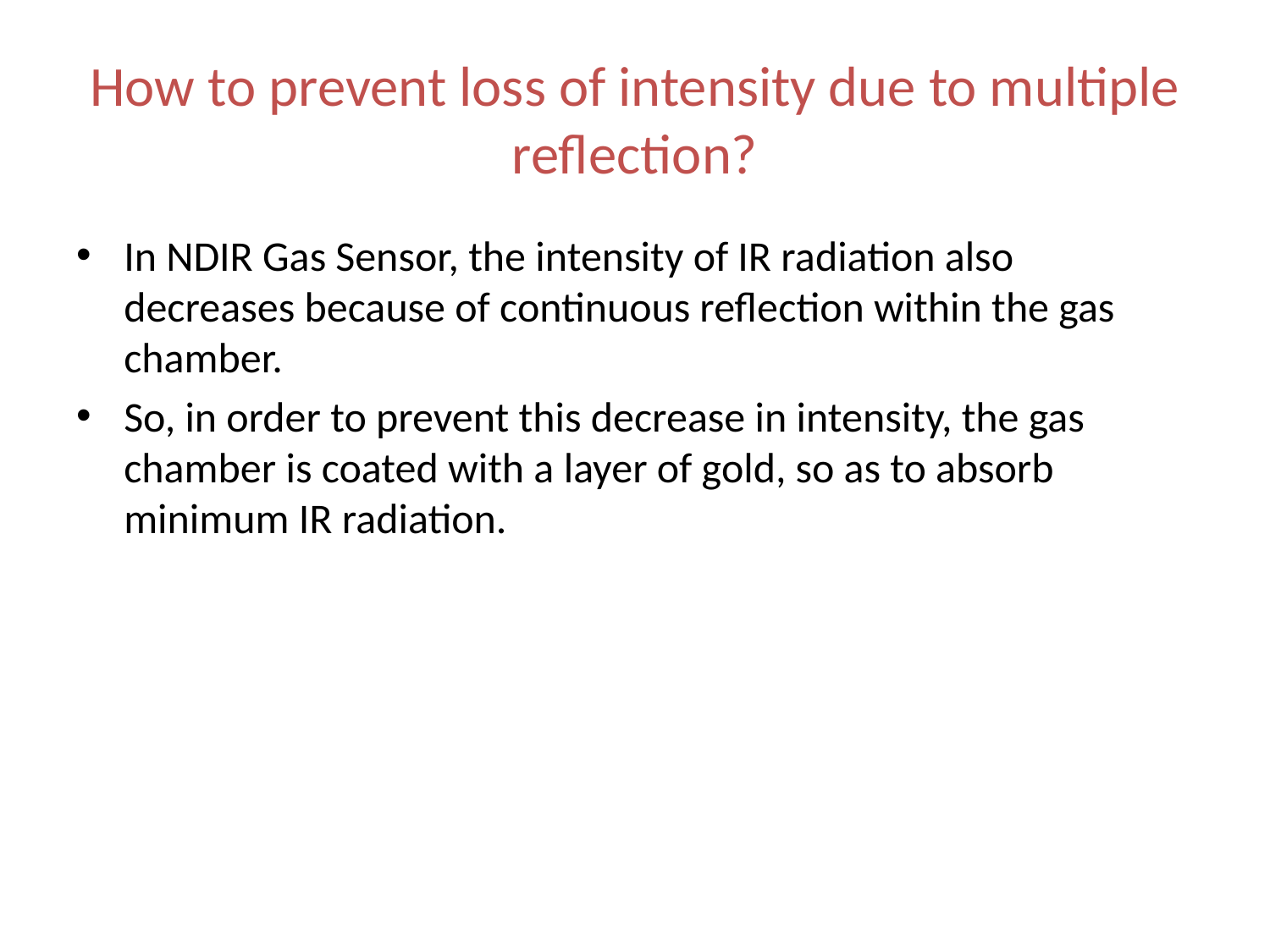

# How to prevent loss of intensity due to multiple reflection?
In NDIR Gas Sensor, the intensity of IR radiation also decreases because of continuous reflection within the gas chamber.
So, in order to prevent this decrease in intensity, the gas chamber is coated with a layer of gold, so as to absorb minimum IR radiation.